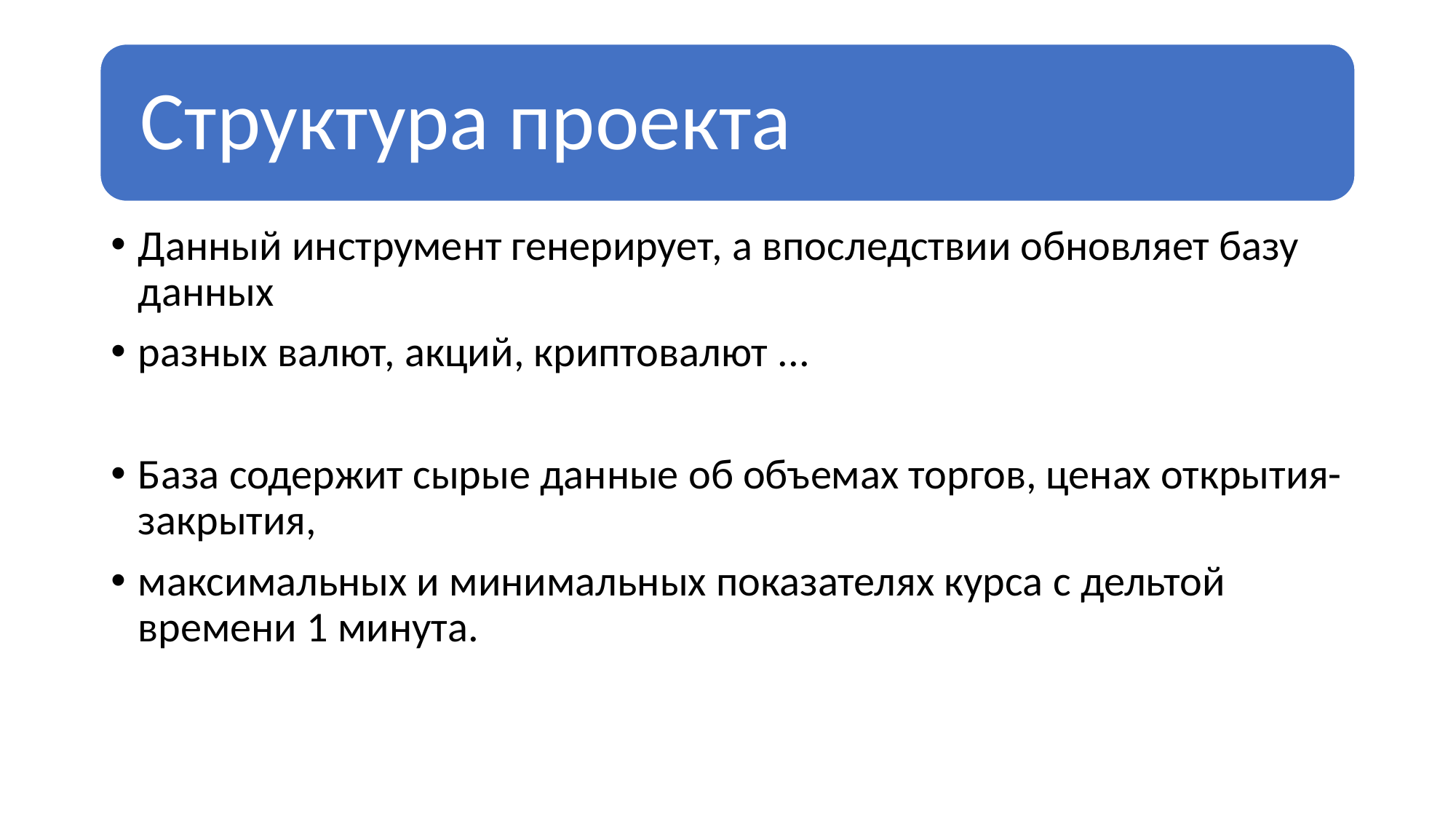

Структура проекта
Данный инструмент генерирует, а впоследствии обновляет базу данных
разных валют, акций, криптовалют ...

База содержит сырые данные об объемах торгов, ценах открытия-закрытия,
максимальных и минимальных показателях курса с дельтой времени 1 минута.